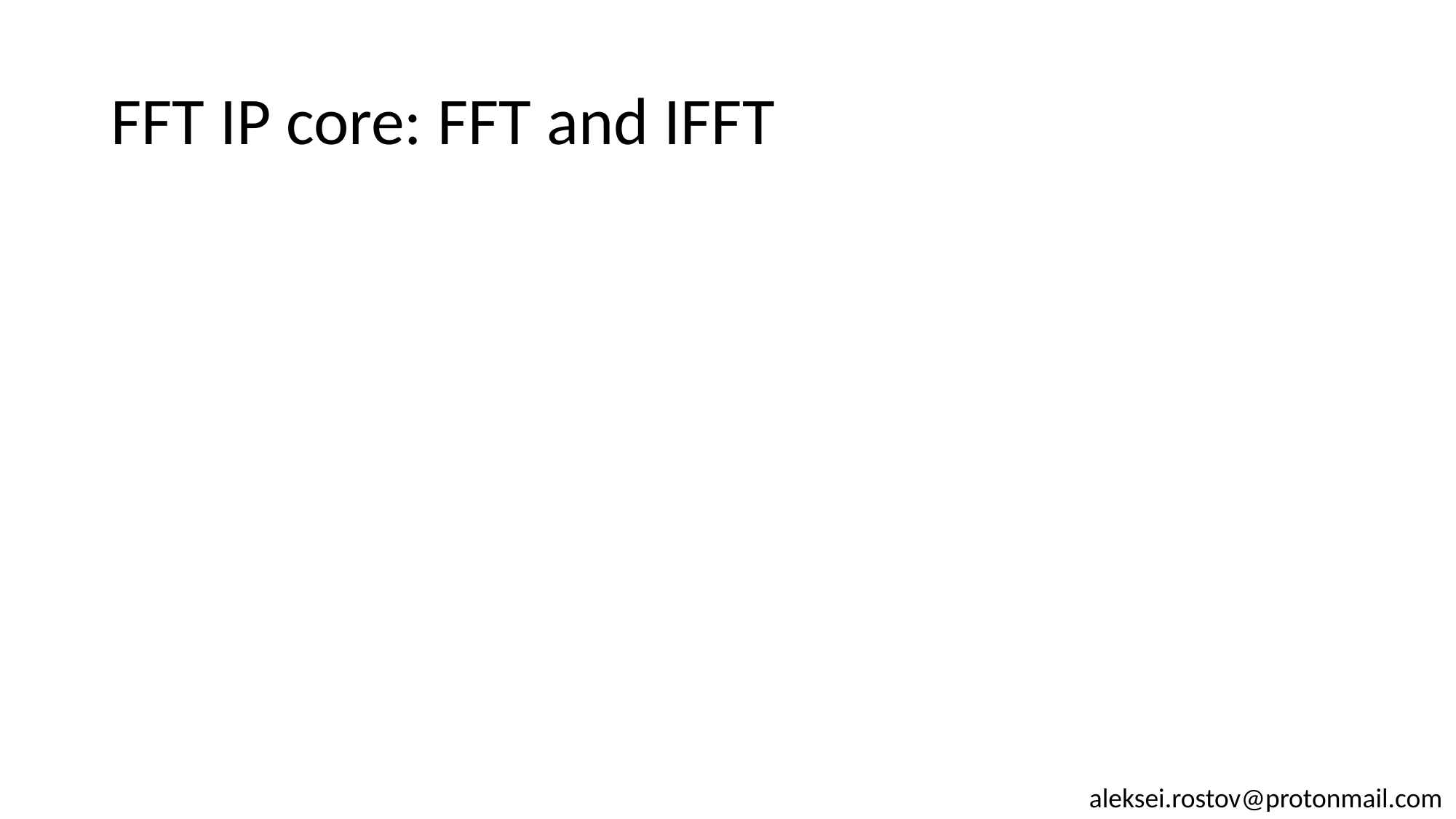

# FFT IP core: FFT and IFFT

aleksei.rostov@protonmail.com